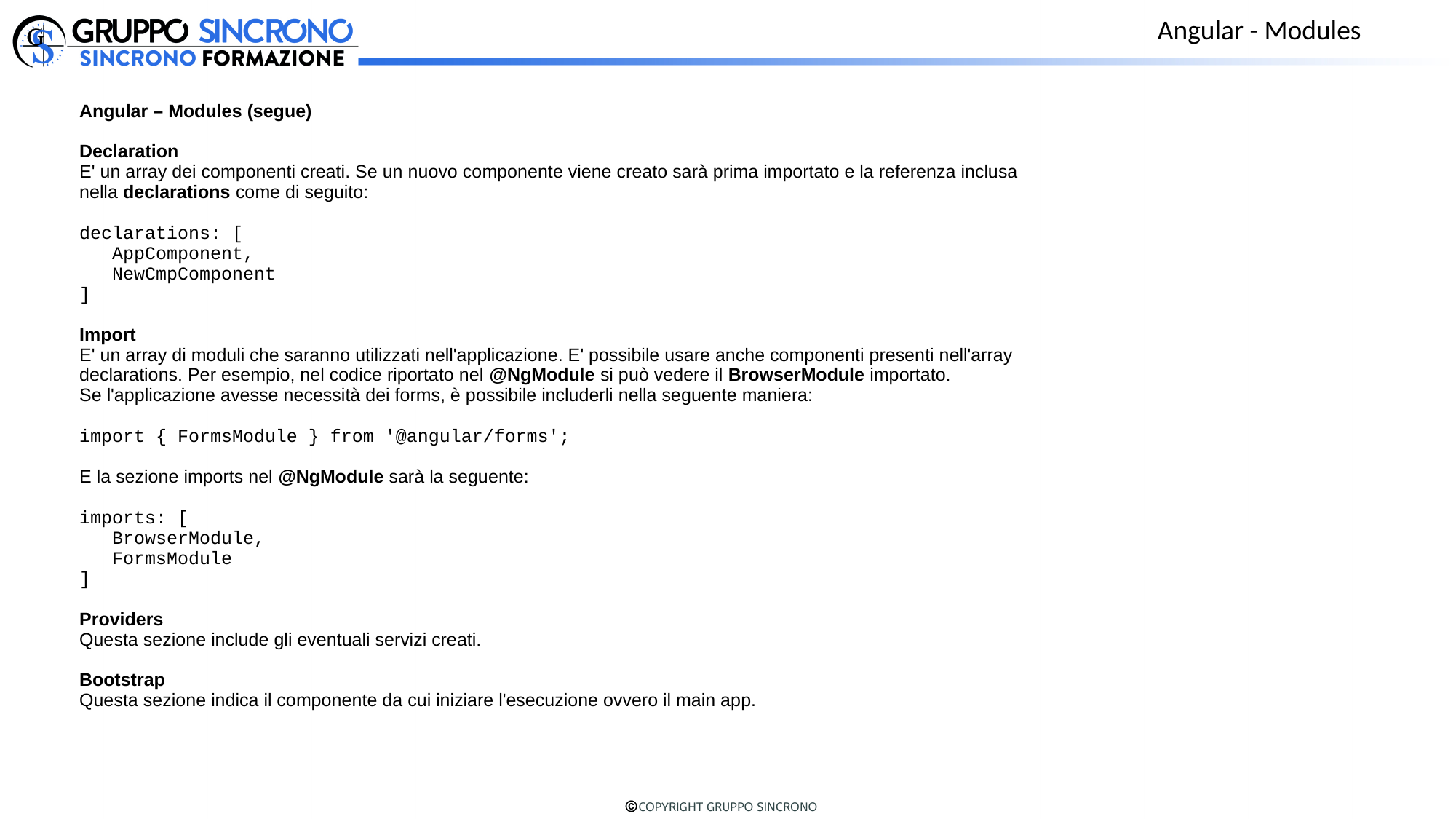

Angular - Modules
Angular – Modules (segue)

Declaration
E' un array dei componenti creati. Se un nuovo componente viene creato sarà prima importato e la referenza inclusa
nella declarations come di seguito:

declarations: [
   AppComponent,
   NewCmpComponent
]

Import
E' un array di moduli che saranno utilizzati nell'applicazione. E' possibile usare anche componenti presenti nell'array declarations. Per esempio, nel codice riportato nel @NgModule si può vedere il BrowserModule importato.
Se l'applicazione avesse necessità dei forms, è possibile includerli nella seguente maniera:

import { FormsModule } from '@angular/forms';

E la sezione imports nel @NgModule sarà la seguente:

imports: [
   BrowserModule,
   FormsModule
]

Providers
Questa sezione include gli eventuali servizi creati.

Bootstrap
Questa sezione indica il componente da cui iniziare l'esecuzione ovvero il main app.